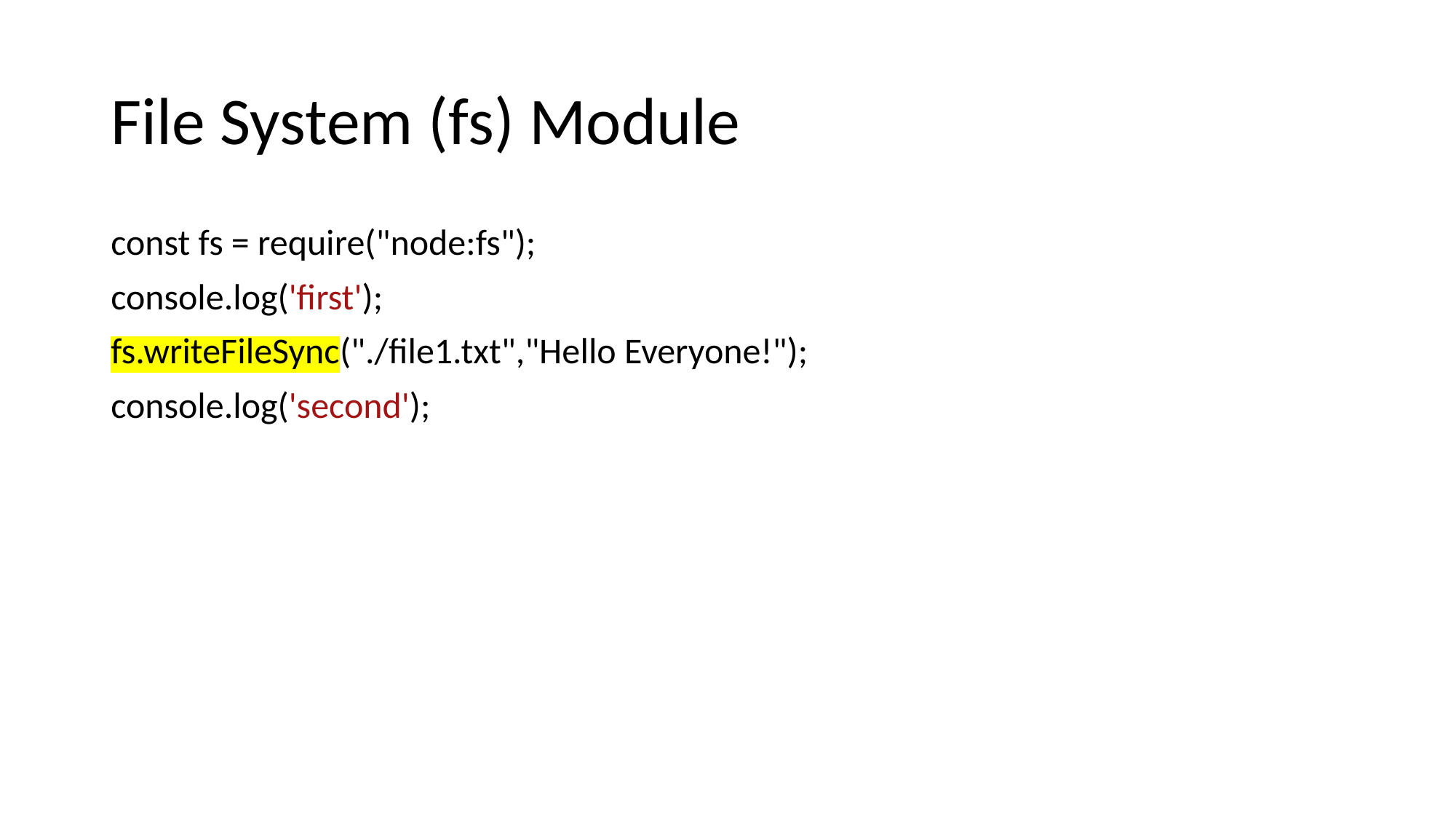

# File System (fs) Module
const fs = require("node:fs");
console.log('first');
fs.writeFileSync("./file1.txt","Hello Everyone!");
console.log('second');